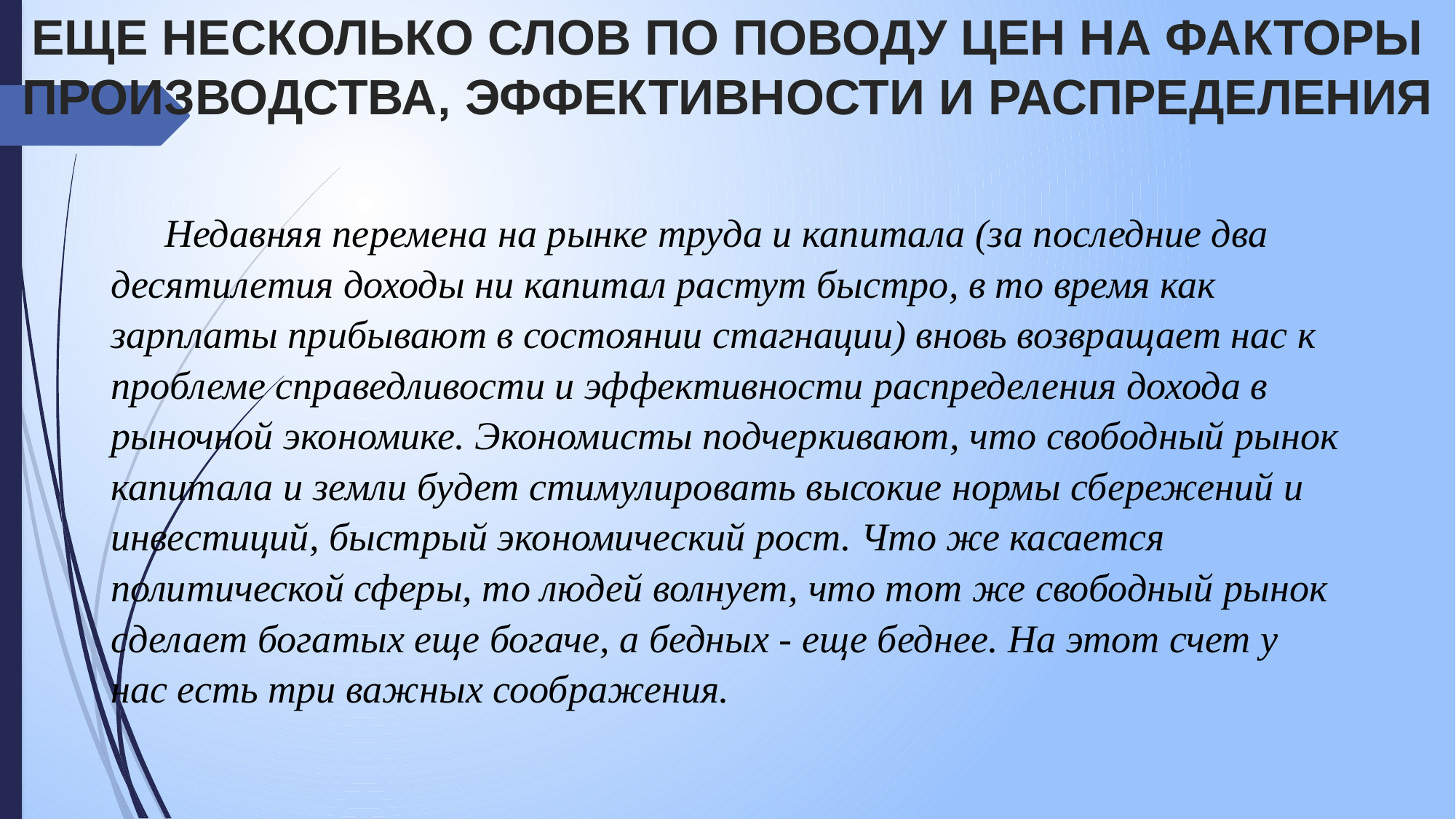

# ЕЩЕ НЕСКОЛЬКО СЛОВ ПО ПОВОДУ ЦЕН НА ФАКТОРЫ ПРОИЗВОДСТВА, ЭФФЕКТИВНОСТИ И РАСПРЕДЕЛЕНИЯ
Недавняя перемена на рынке труда и капитала (за последние два десятилетия доходы ни капитал растут быстро, в то время как зарплаты прибывают в состоянии стагнации) вновь возвращает нас к проблеме справедливости и эффективности распределения дохода в рыночной экономике. Экономисты подчеркивают, что свободный рынок капитала и земли будет стимулировать высокие нормы сбережений и инвестиций, быстрый экономический рост. Что же касается политической сферы, то людей волнует, что тот же свободный рынок сделает богатых еще богаче, а бедных - еще беднее. На этот счет у нас есть три важных соображения.